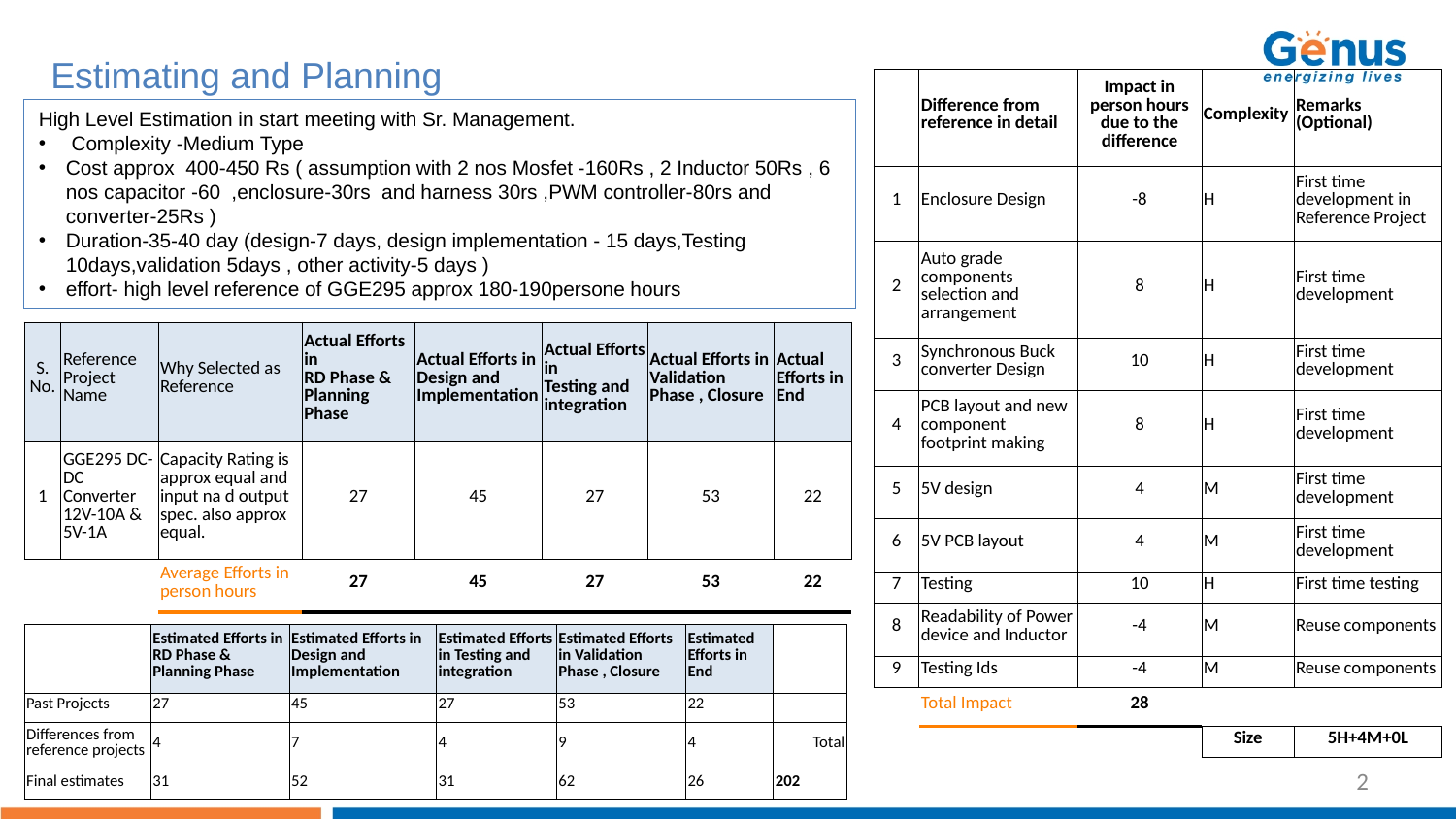

Estimating and Planning
|  | Difference from reference in detail | Impact in person hours due to the difference | Complexity | Remarks (Optional) |
| --- | --- | --- | --- | --- |
| 1 | Enclosure Design | -8 | H | First time development in Reference Project |
| 2 | Auto grade components selection and arrangement | 8 | H | First time development |
| 3 | Synchronous Buck converter Design | 10 | H | First time development |
| 4 | PCB layout and new component footprint making | 8 | H | First time development |
| 5 | 5V design | 4 | M | First time development |
| 6 | 5V PCB layout | 4 | M | First time development |
| 7 | Testing | 10 | H | First time testing |
| 8 | Readability of Power device and Inductor | -4 | M | Reuse components |
| 9 | Testing Ids | -4 | M | Reuse components |
|  | Total Impact | 28 |  |  |
|  |  |  | Size | 5H+4M+0L |
High Level Estimation in start meeting with Sr. Management.
 Complexity -Medium Type
Cost approx  400-450 Rs ( assumption with 2 nos Mosfet -160Rs , 2 Inductor 50Rs , 6 nos capacitor -60  ,enclosure-30rs  and harness 30rs ,PWM controller-80rs and converter-25Rs )
Duration-35-40 day (design-7 days, design implementation - 15 days,Testing 10days,validation 5days , other activity-5 days )
effort- high level reference of GGE295 approx 180-190persone hours
| S. No. | Reference Project Name | Why Selected as Reference | Actual Efforts in RD Phase & Planning Phase | Actual Efforts in Design and Implementation | Actual Efforts in Testing and integration | Actual Efforts in Validation Phase , Closure | Actual Efforts in End |
| --- | --- | --- | --- | --- | --- | --- | --- |
| 1 | GGE295 DC-DC Converter 12V-10A & 5V-1A | Capacity Rating is approx equal and input na d output spec. also approx equal. | 27 | 45 | 27 | 53 | 22 |
|  |  | Average Efforts in person hours | 27 | 45 | 27 | 53 | 22 |
|  | Estimated Efforts in RD Phase & Planning Phase | Estimated Efforts in Design and Implementation | Estimated Efforts in Testing and integration | Estimated Efforts in Validation Phase , Closure | Estimated Efforts in End |  |
| --- | --- | --- | --- | --- | --- | --- |
| Past Projects | 27 | 45 | 27 | 53 | 22 |  |
| Differences from reference projects | 4 | 7 | 4 | 9 | 4 | Total |
| Final estimates | 31 | 52 | 31 | 62 | 26 | 202 |
2